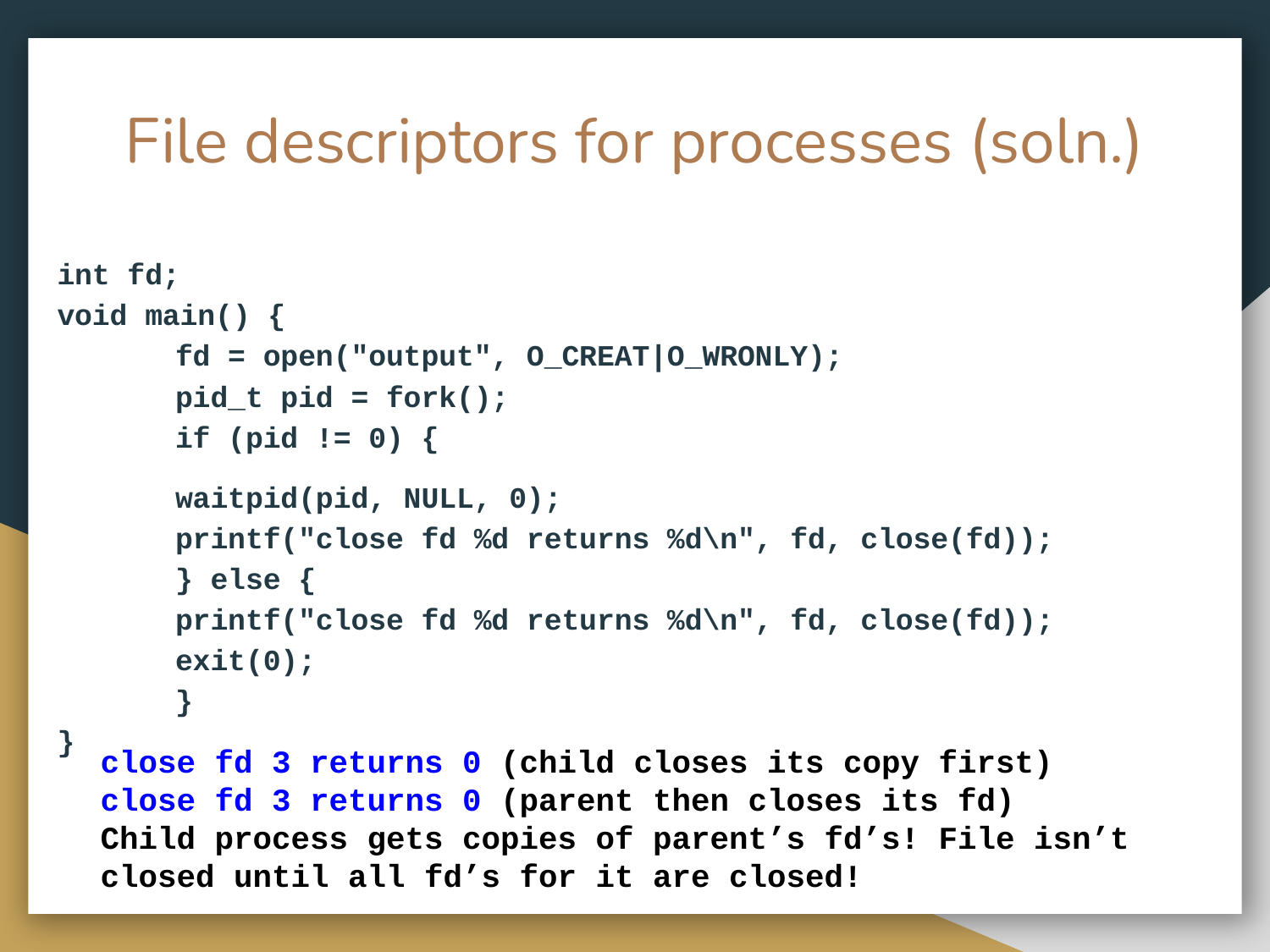

# File descriptors for processes (soln.)
int fd;
void main() {
	fd = open("output", O_CREAT|O_WRONLY);
	pid_t pid = fork();
	if (pid != 0) {
		waitpid(pid, NULL, 0);
		printf("close fd %d returns %d\n", fd, close(fd));
	} else {
		printf("close fd %d returns %d\n", fd, close(fd));
		exit(0);
	}
}
close fd 3 returns 0 (child closes its copy first)
close fd 3 returns 0 (parent then closes its fd)
Child process gets copies of parent’s fd’s! File isn’t closed until all fd’s for it are closed!